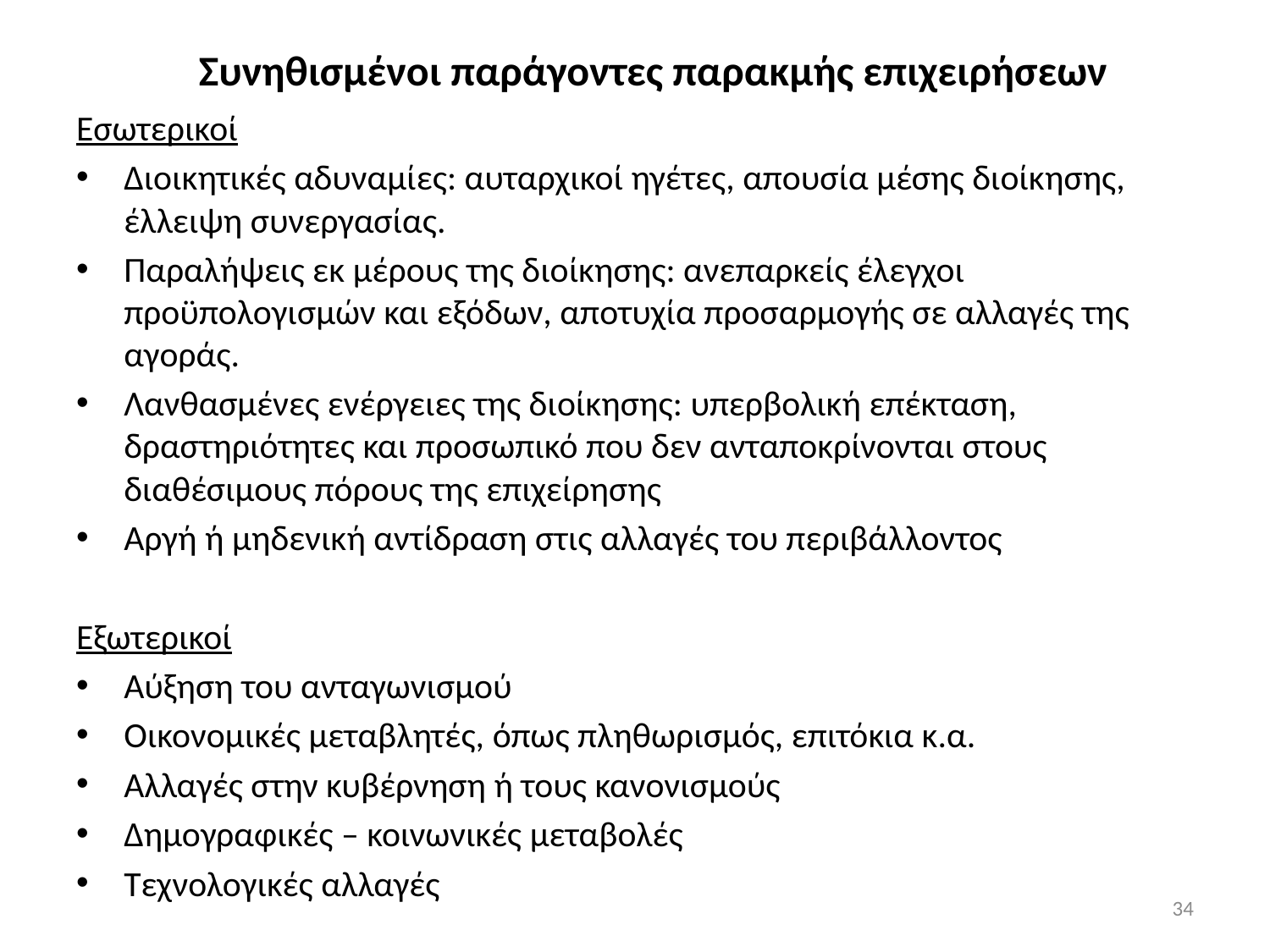

Συνηθισμένοι παράγοντες παρακμής επιχειρήσεων
Εσωτερικοί
Διοικητικές αδυναμίες: αυταρχικοί ηγέτες, απουσία μέσης διοίκησης, έλλειψη συνεργασίας.
Παραλήψεις εκ μέρους της διοίκησης: ανεπαρκείς έλεγχοι προϋπολογισμών και εξόδων, αποτυχία προσαρμογής σε αλλαγές της αγοράς.
Λανθασμένες ενέργειες της διοίκησης: υπερβολική επέκταση, δραστηριότητες και προσωπικό που δεν ανταποκρίνονται στους διαθέσιμους πόρους της επιχείρησης
Αργή ή μηδενική αντίδραση στις αλλαγές του περιβάλλοντος

Εξωτερικοί
Αύξηση του ανταγωνισμού
Οικονομικές μεταβλητές, όπως πληθωρισμός, επιτόκια κ.α.
Αλλαγές στην κυβέρνηση ή τους κανονισμούς
Δημογραφικές – κοινωνικές μεταβολές
Τεχνολογικές αλλαγές

34